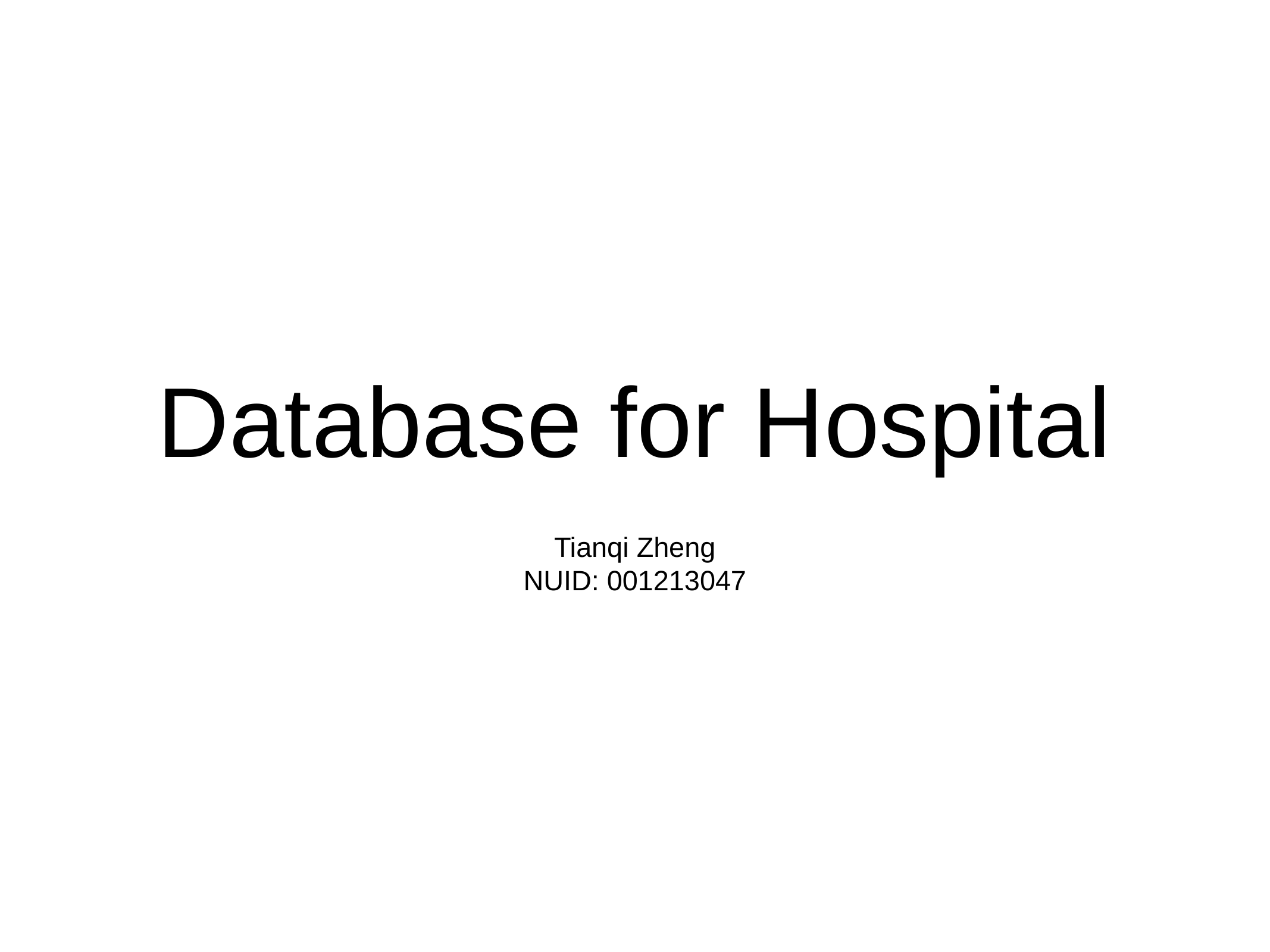

# Database for Hospital

Tianqi Zheng
NUID: 001213047